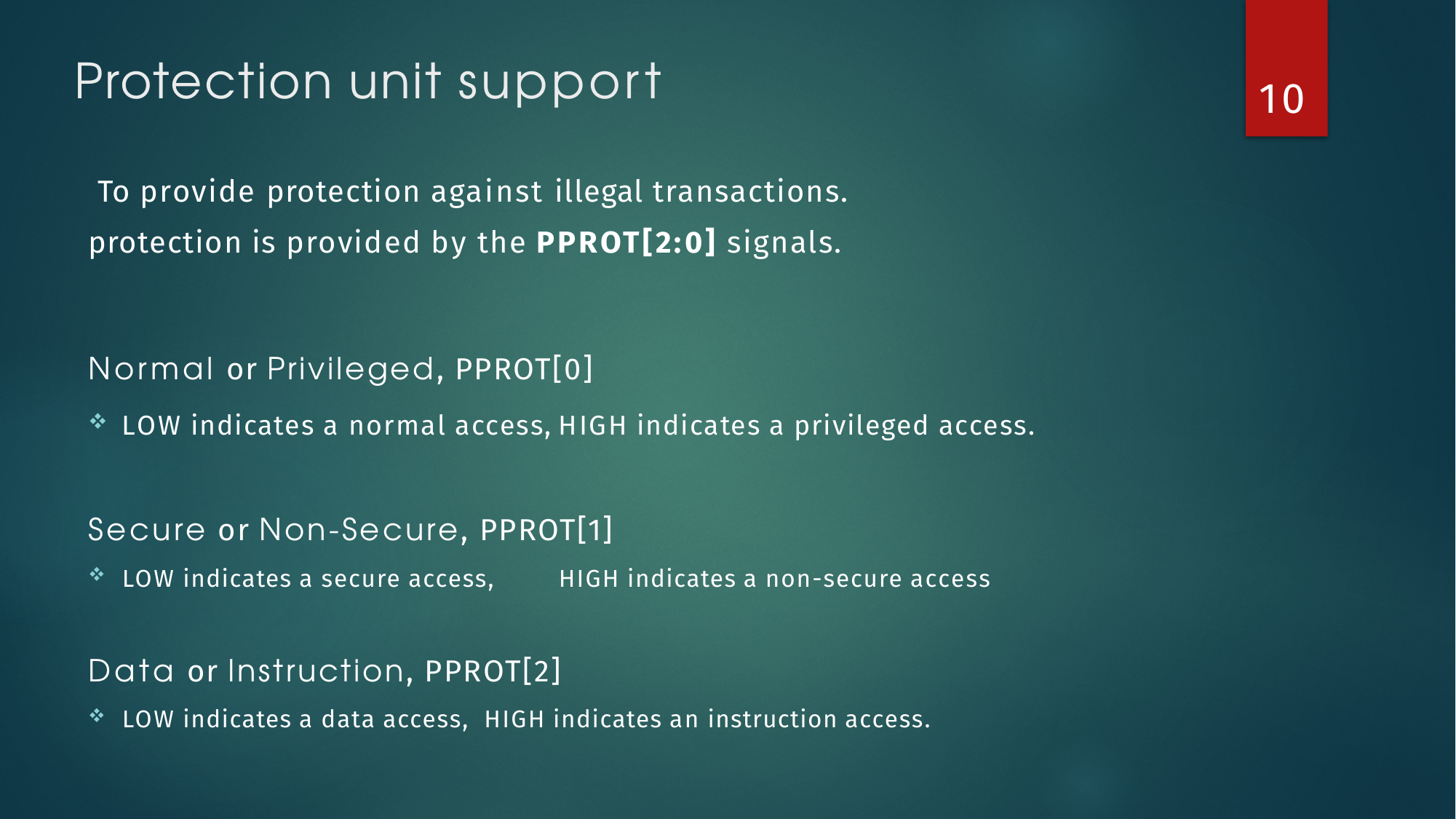

# Protection unit support
10
To provide protection against illegal transactions.         protection is provided by the PPROT[2:0] signals.
Normal or Privileged, PPROT[0]
LOW indicates a normal access,	HIGH indicates a privileged access.

Secure or Non-Secure, PPROT[1]
LOW indicates a secure access,	HIGH indicates a non-secure access

Data or Instruction, PPROT[2]
LOW indicates a data access, HIGH indicates an instruction access.